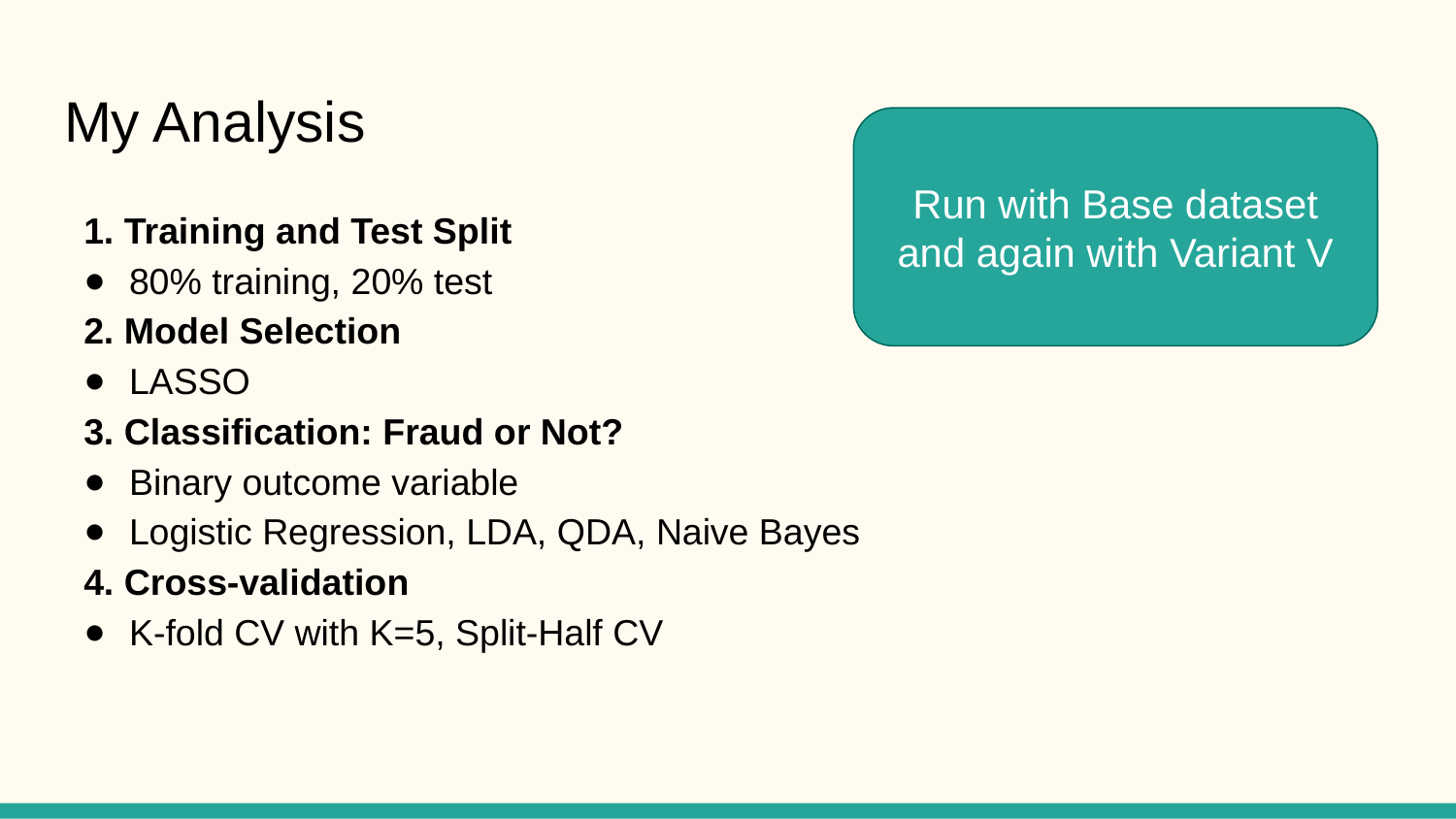

# My Analysis
Run with Base dataset
and again with Variant V
1. Training and Test Split
80% training, 20% test
2. Model Selection
LASSO
3. Classification: Fraud or Not?
Binary outcome variable
Logistic Regression, LDA, QDA, Naive Bayes
4. Cross-validation
K-fold CV with K=5, Split-Half CV